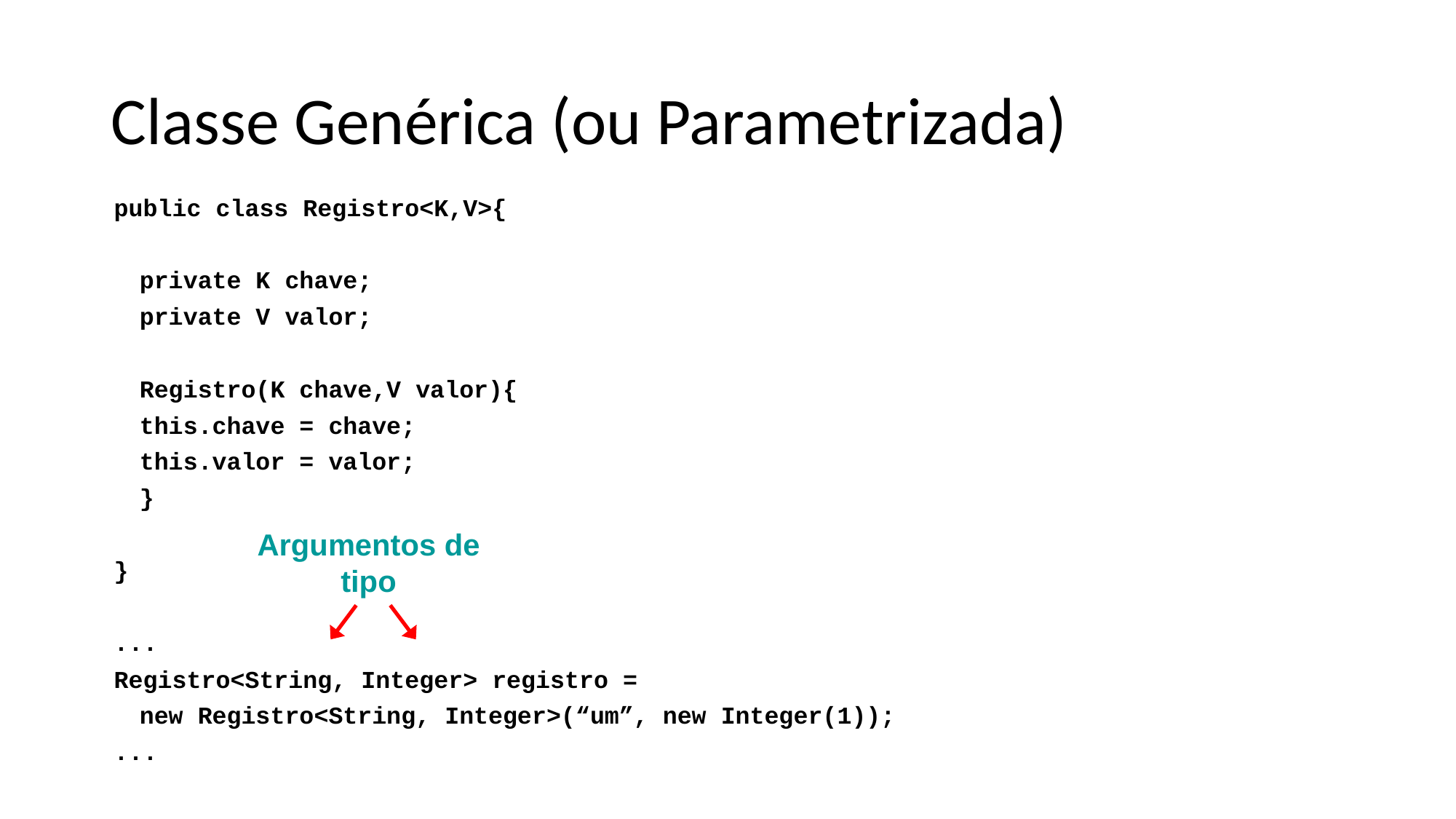

# Classe Genérica (ou Parametrizada)
public class Registro<K,V>{

	private K chave;
	private V valor;

	Registro(K chave,V valor){
			this.chave = chave;
			this.valor = valor;
	}

}

...
Registro<String, Integer> registro =
		new Registro<String, Integer>(“um”, new Integer(1));
...
Argumentos de
tipo